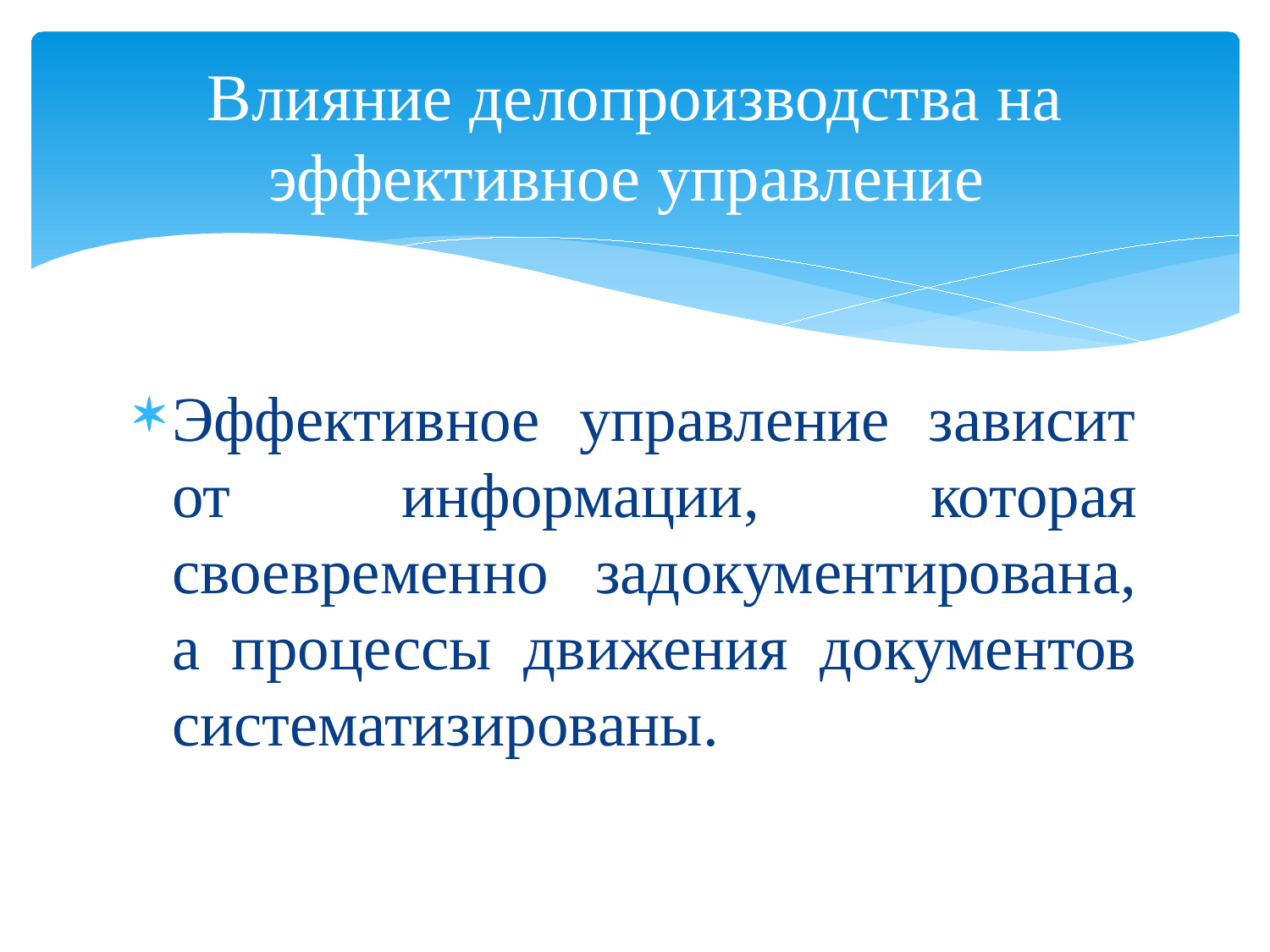

# Влияние делопроизводства на эффективное управление
Эффективное управление зависит от информации, которая своевременно задокументирована, а процессы движения документов систематизированы.